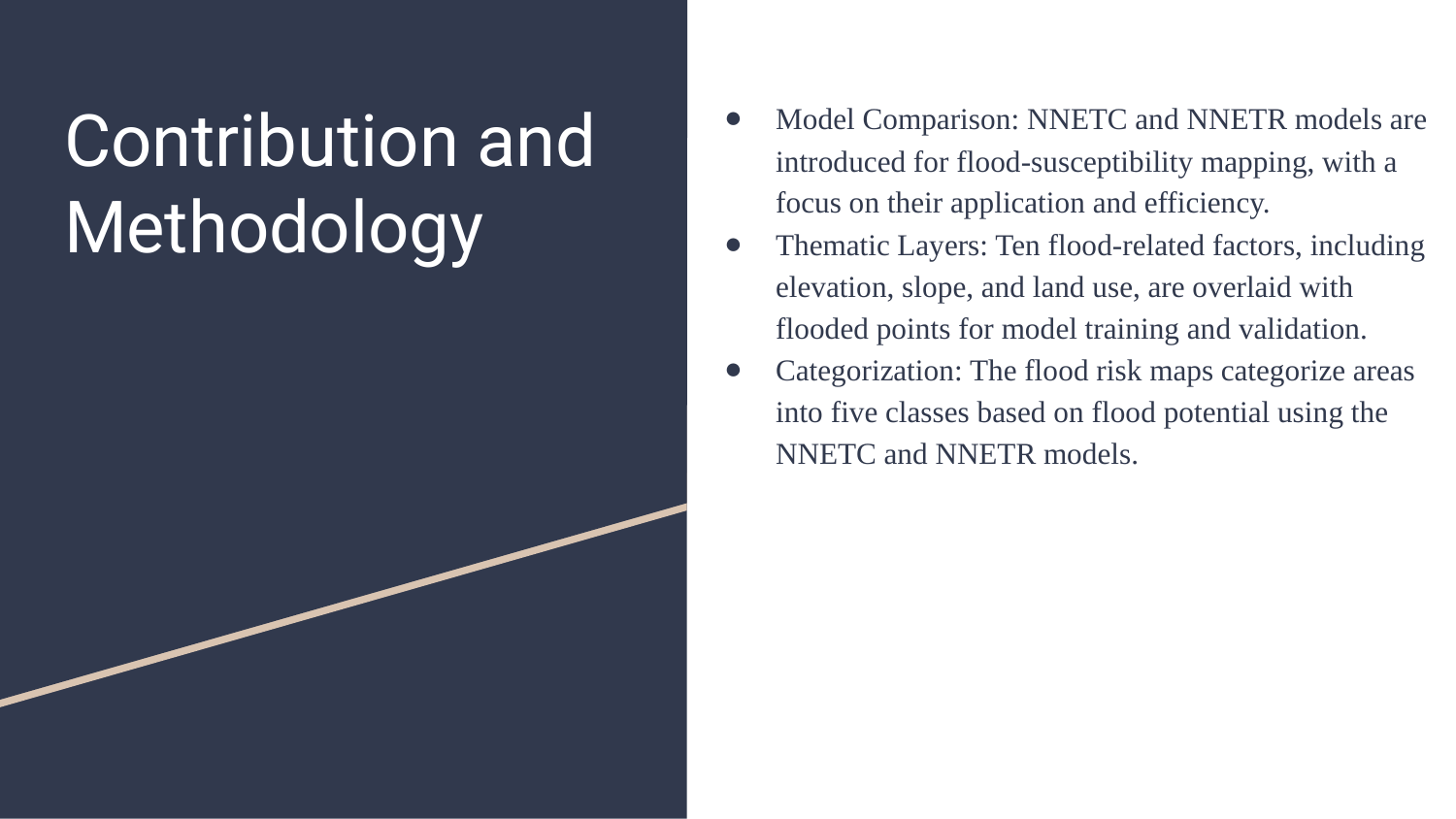

# Contribution and Methodology
Model Comparison: NNETC and NNETR models are introduced for flood-susceptibility mapping, with a focus on their application and efficiency.
Thematic Layers: Ten flood-related factors, including elevation, slope, and land use, are overlaid with flooded points for model training and validation.
Categorization: The flood risk maps categorize areas into five classes based on flood potential using the NNETC and NNETR models.